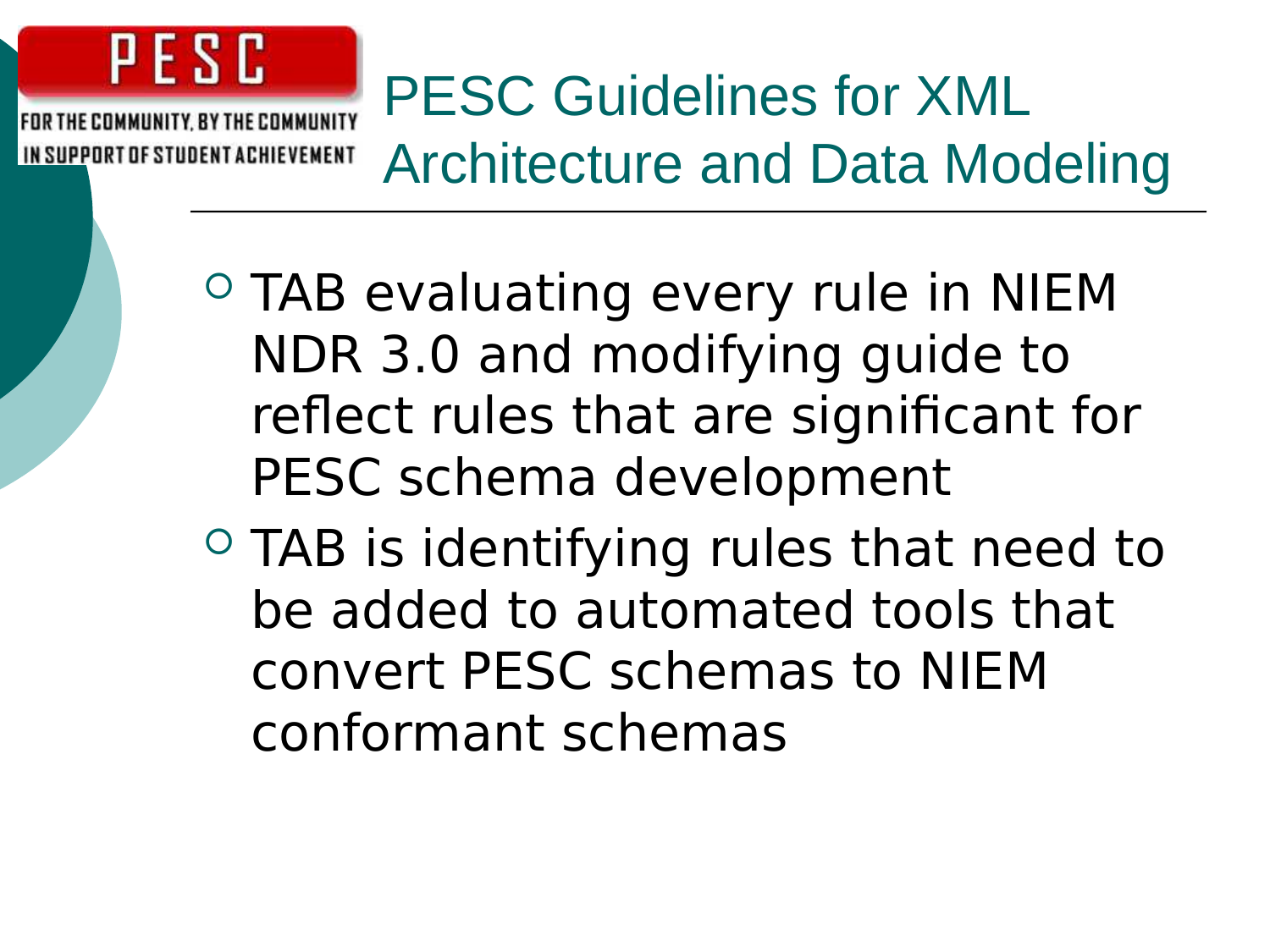

# PESC Guidelines for XML Architecture and Data Modeling
TAB evaluating every rule in NIEM NDR 3.0 and modifying guide to reflect rules that are significant for PESC schema development
TAB is identifying rules that need to be added to automated tools that convert PESC schemas to NIEM conformant schemas